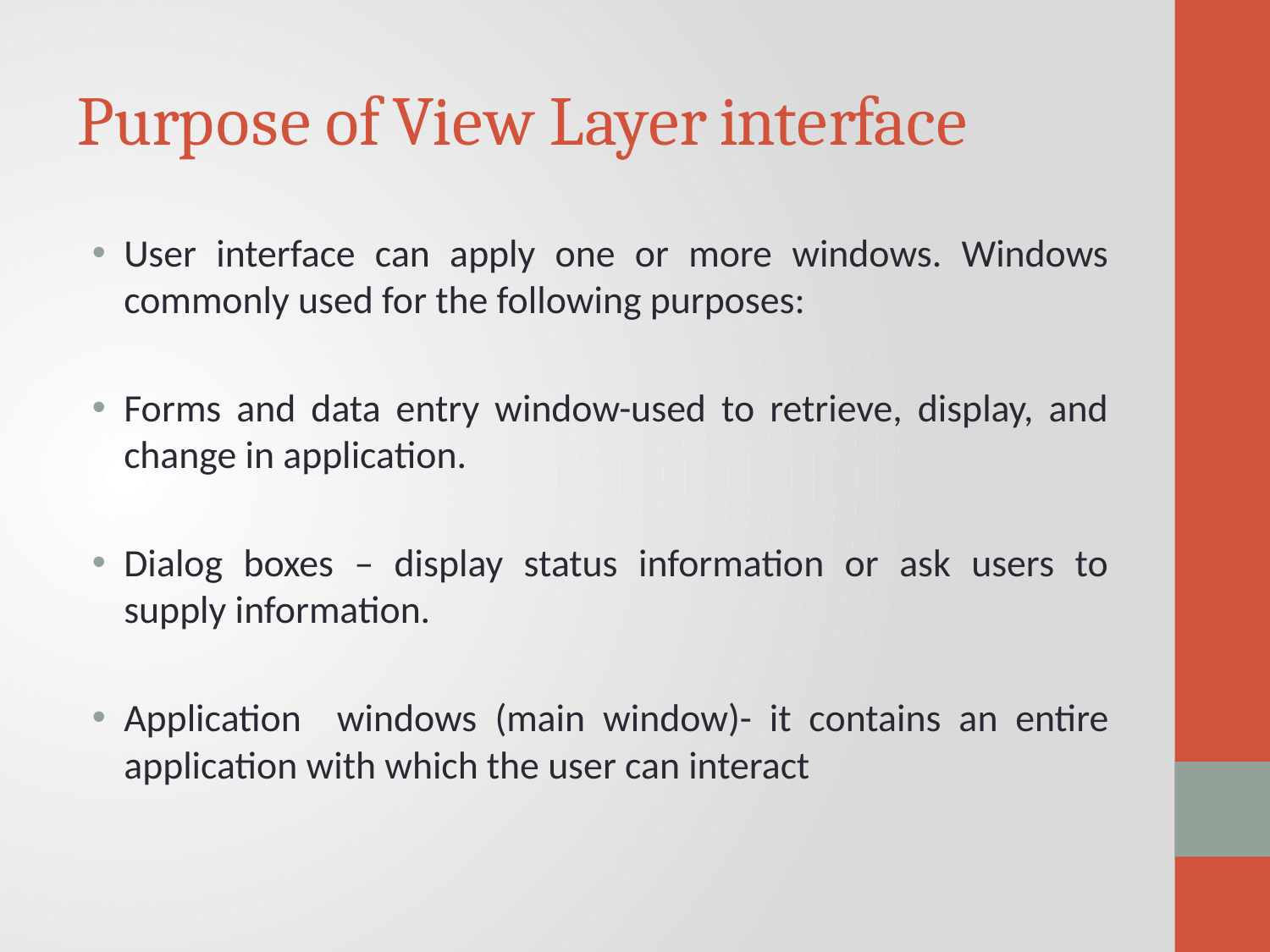

# Purpose of View Layer interface
User interface can apply one or more windows. Windows commonly used for the following purposes:

Forms and data entry window-used to retrieve, display, and change in application.

Dialog boxes – display status information or ask users to supply information.

Application  windows (main window)- it contains an entire application with which the user can interact